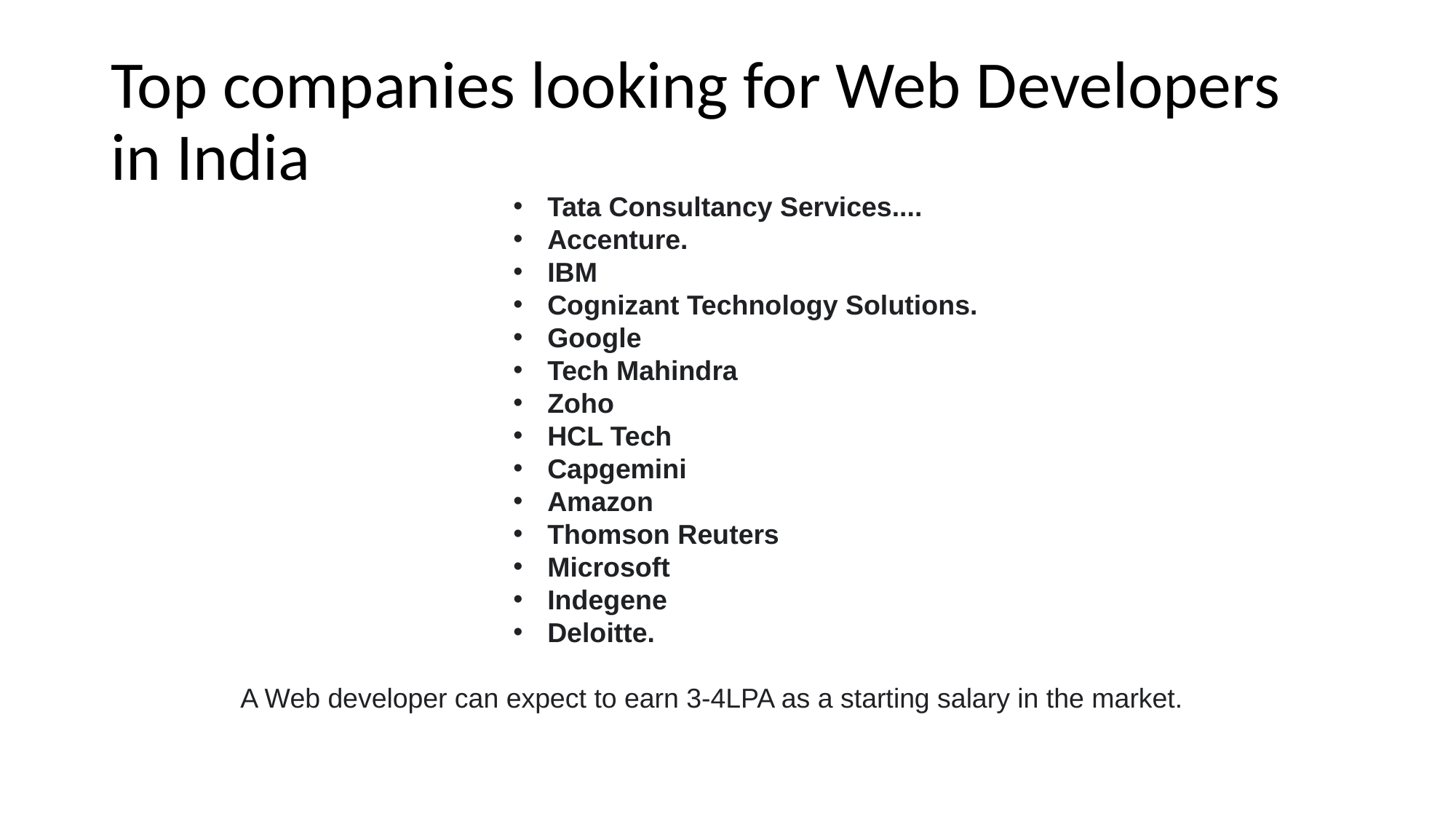

# Top companies looking for Web Developers in India
Tata Consultancy Services....
Accenture.
IBM
Cognizant Technology Solutions.
Google
Tech Mahindra
Zoho
HCL Tech
Capgemini
Amazon
Thomson Reuters
Microsoft
Indegene
Deloitte.

	A Web developer can expect to earn 3-4LPA as a starting salary in the market.